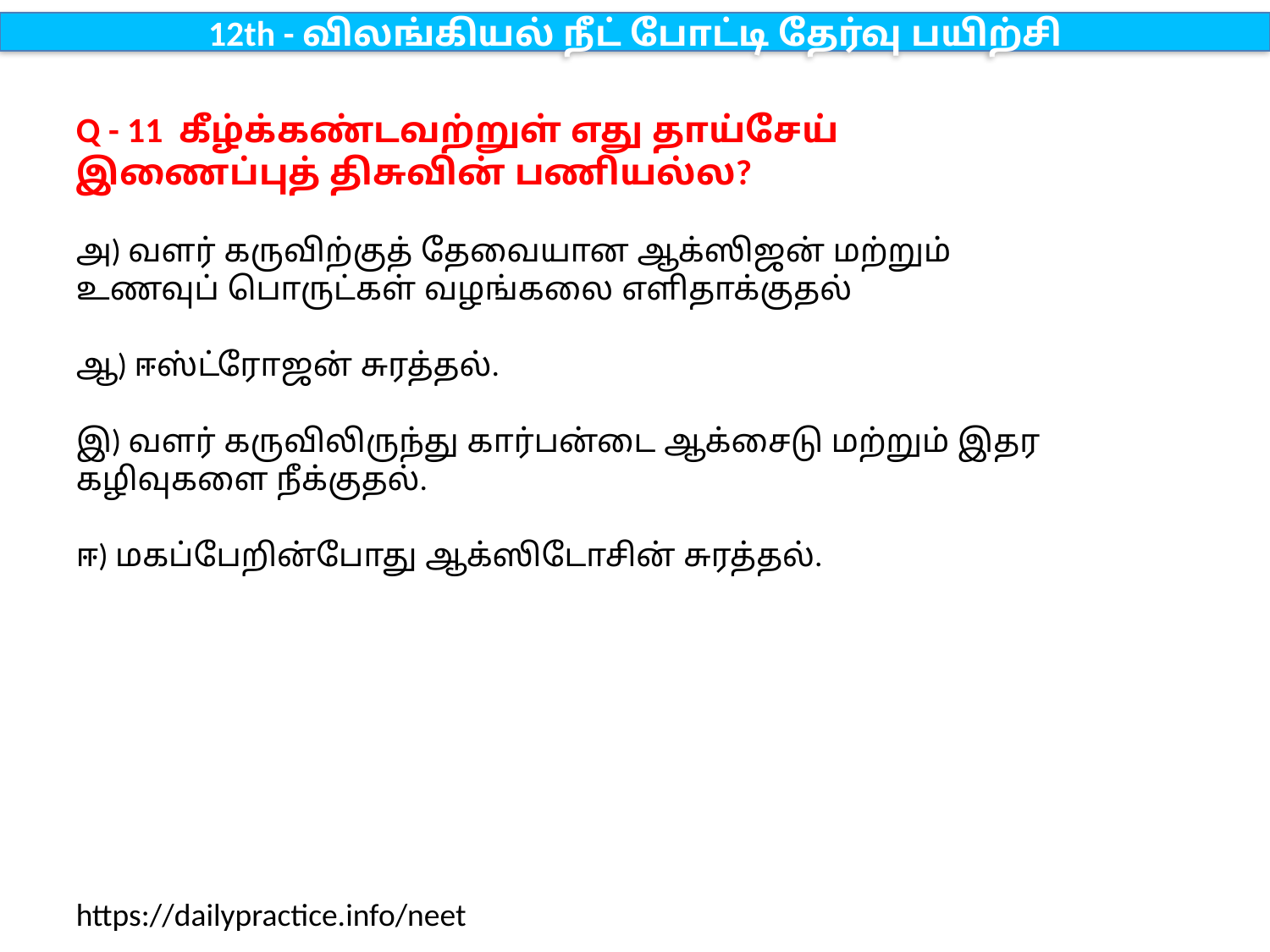

12th - விலங்கியல் நீட் போட்டி தேர்வு பயிற்சி

Q - 11  கீழ்க்கண்டவற்றுள் எது தாய்சேய் இணைப்புத் திசுவின் பணியல்ல?

அ) வளர் கருவிற்குத் தேவையான ஆக்ஸிஜன் மற்றும் உணவுப் பொருட்கள் வழங்கலை எளிதாக்குதல்

ஆ) ஈஸ்ட்ரோஜன் சுரத்தல்.

இ) வளர் கருவிலிருந்து கார்பன்டை ஆக்சைடு மற்றும் இதர கழிவுகளை நீக்குதல்.

ஈ) மகப்பேறின்போது ஆக்ஸிடோசின் சுரத்தல்.
https://dailypractice.info/neet